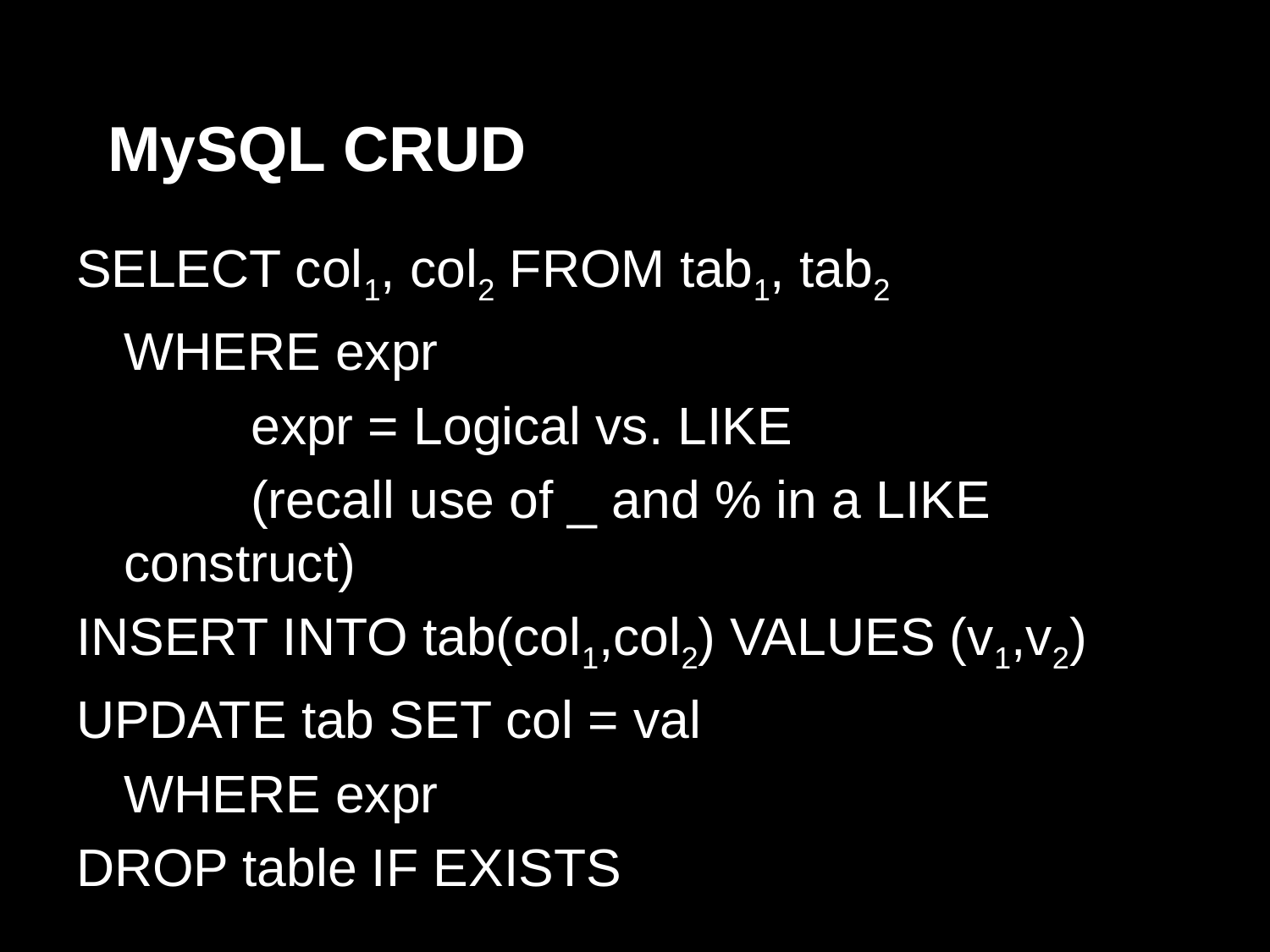

# MySQL CRUD
SELECT col1, col2 FROM tab1, tab2
	WHERE expr
		expr = Logical vs. LIKE
		(recall use of _ and % in a LIKE construct)
INSERT INTO tab(col1,col2) VALUES (v1,v2)
UPDATE tab SET col = val
	WHERE expr
DROP table IF EXISTS